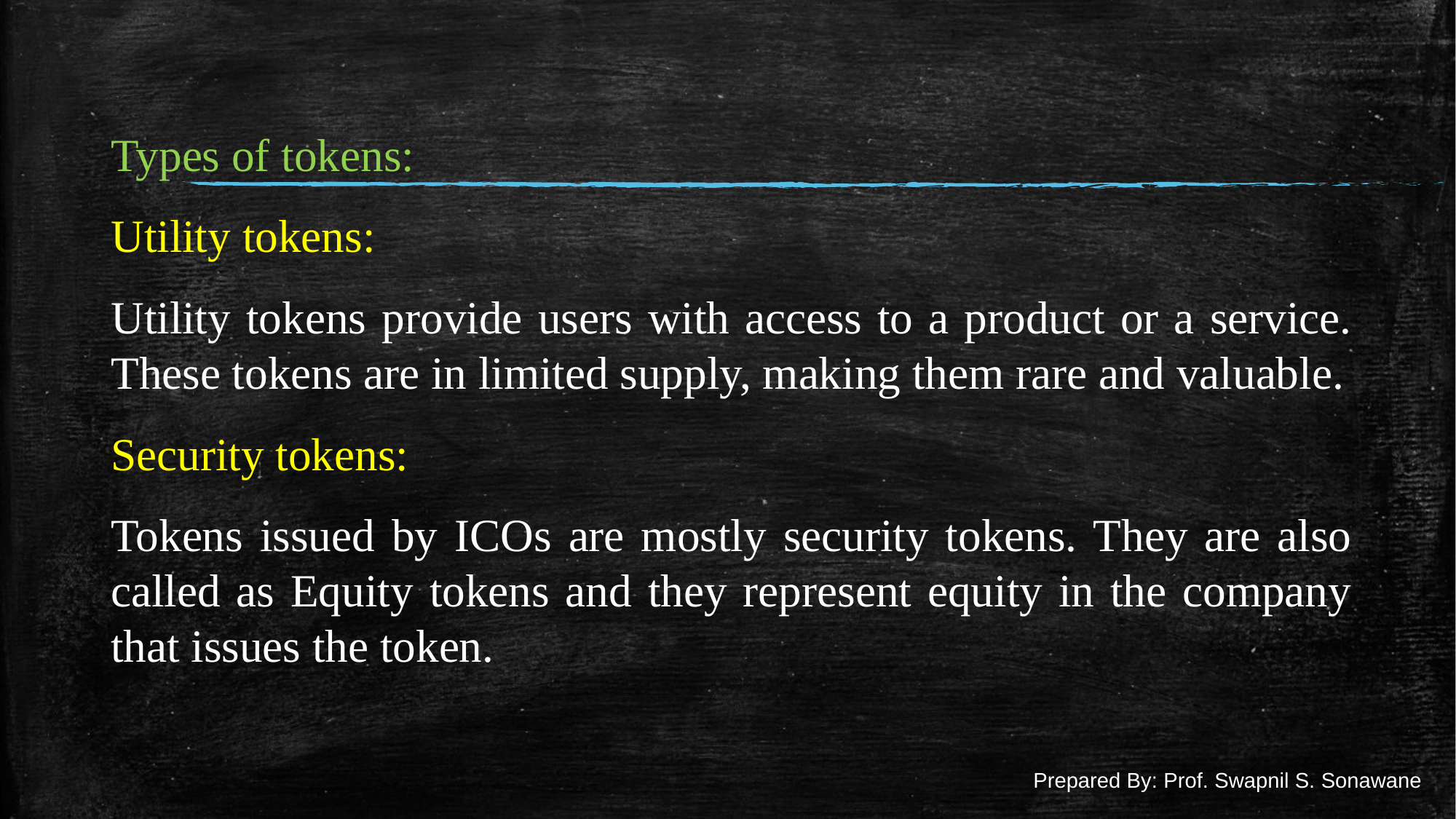

#
Types of tokens:
Utility tokens:
Utility tokens provide users with access to a product or a service. These tokens are in limited supply, making them rare and valuable.
Security tokens:
Tokens issued by ICOs are mostly security tokens. They are also called as Equity tokens and they represent equity in the company that issues the token.
Prepared By: Prof. Swapnil S. Sonawane